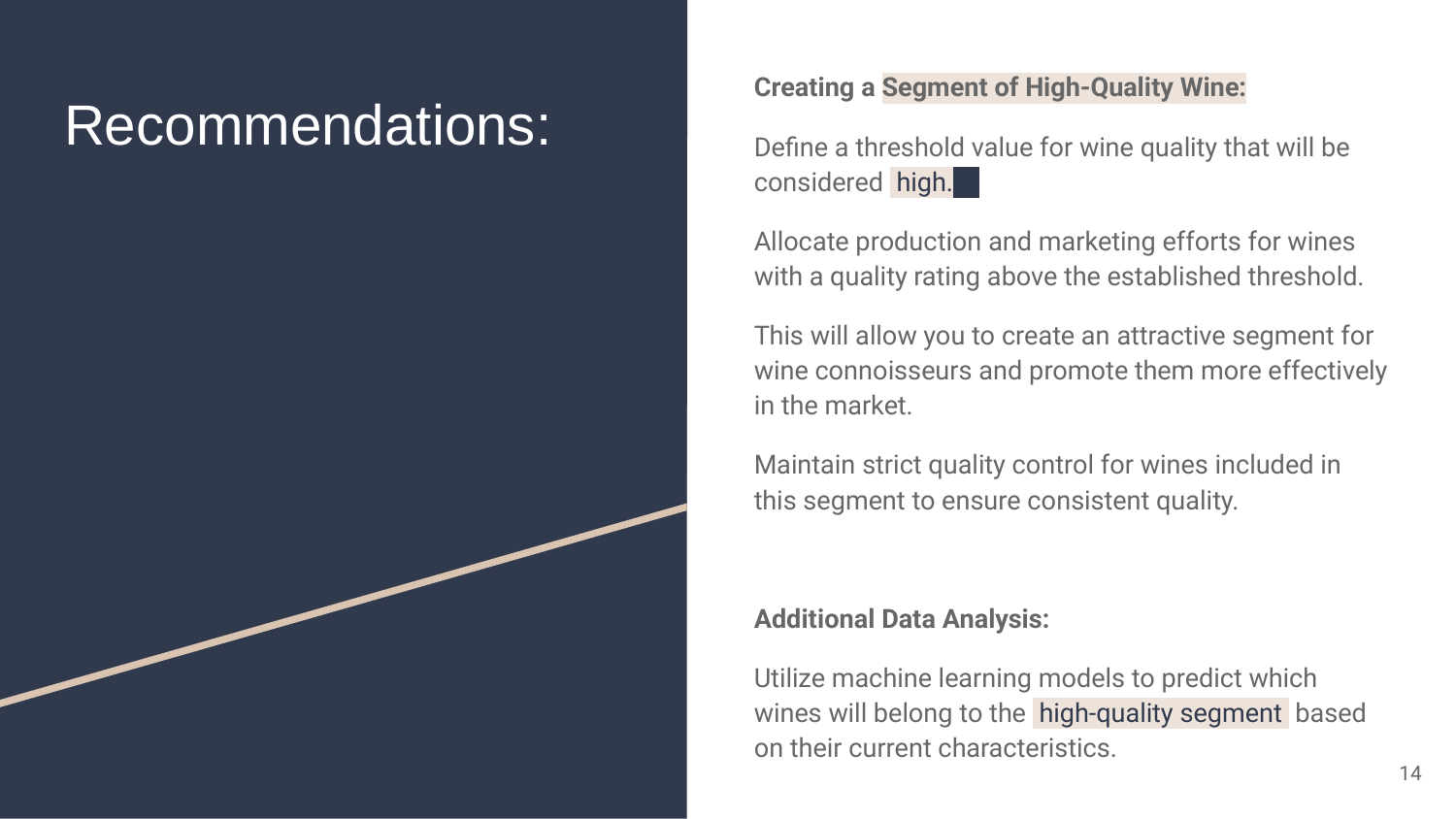

Creating a Segment of High-Quality Wine:
Define a threshold value for wine quality that will be considered  high.
Allocate production and marketing efforts for wines with a quality rating above the established threshold.
This will allow you to create an attractive segment for wine connoisseurs and promote them more effectively in the market.
Maintain strict quality control for wines included in this segment to ensure consistent quality.

Additional Data Analysis:
Utilize machine learning models to predict which wines will belong to the  high-quality segment  based on their current characteristics.
# Recommendations:

14